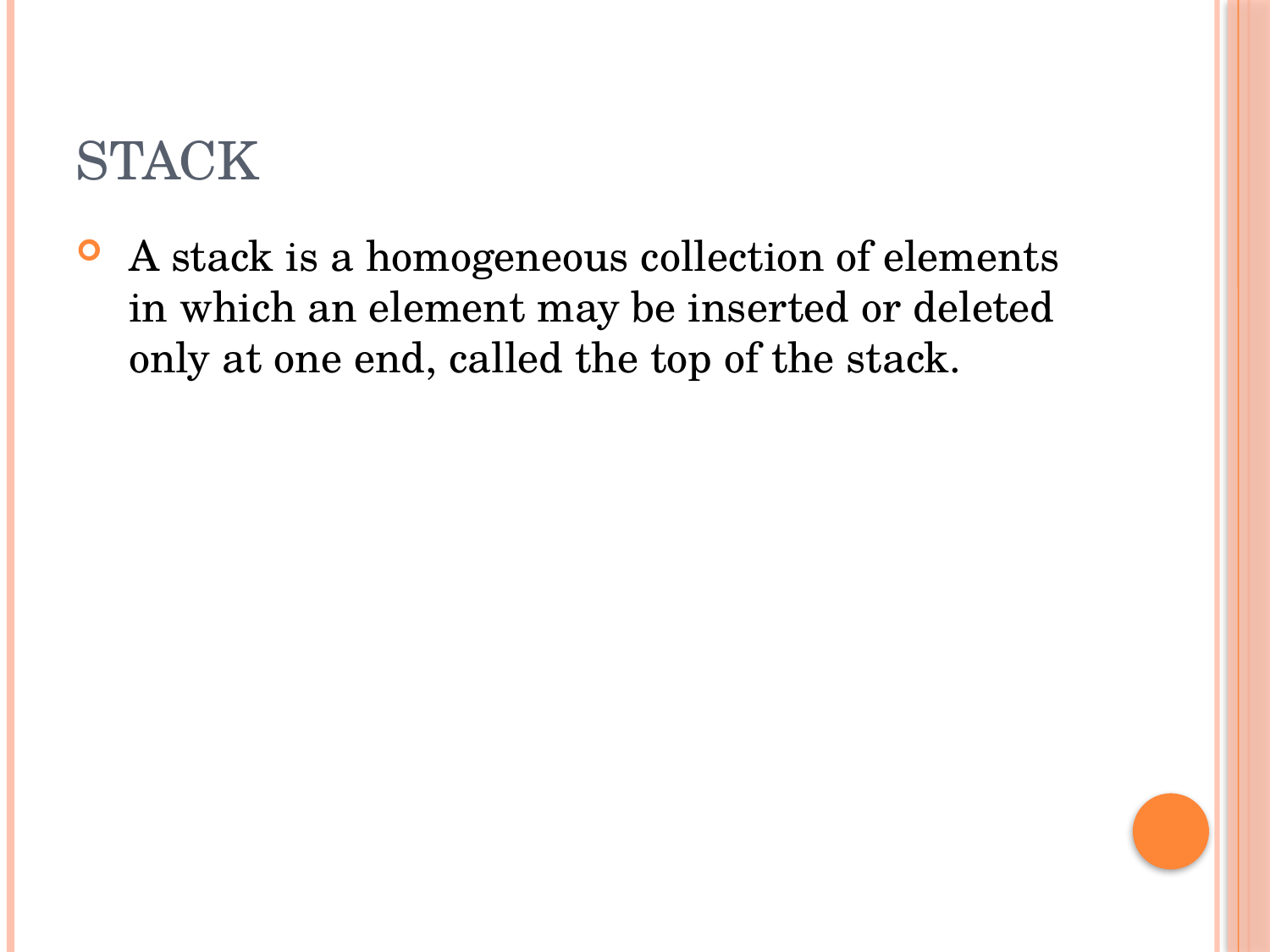

# Stack
A stack is a homogeneous collection of elements in which an element may be inserted or deleted only at one end, called the top of the stack.